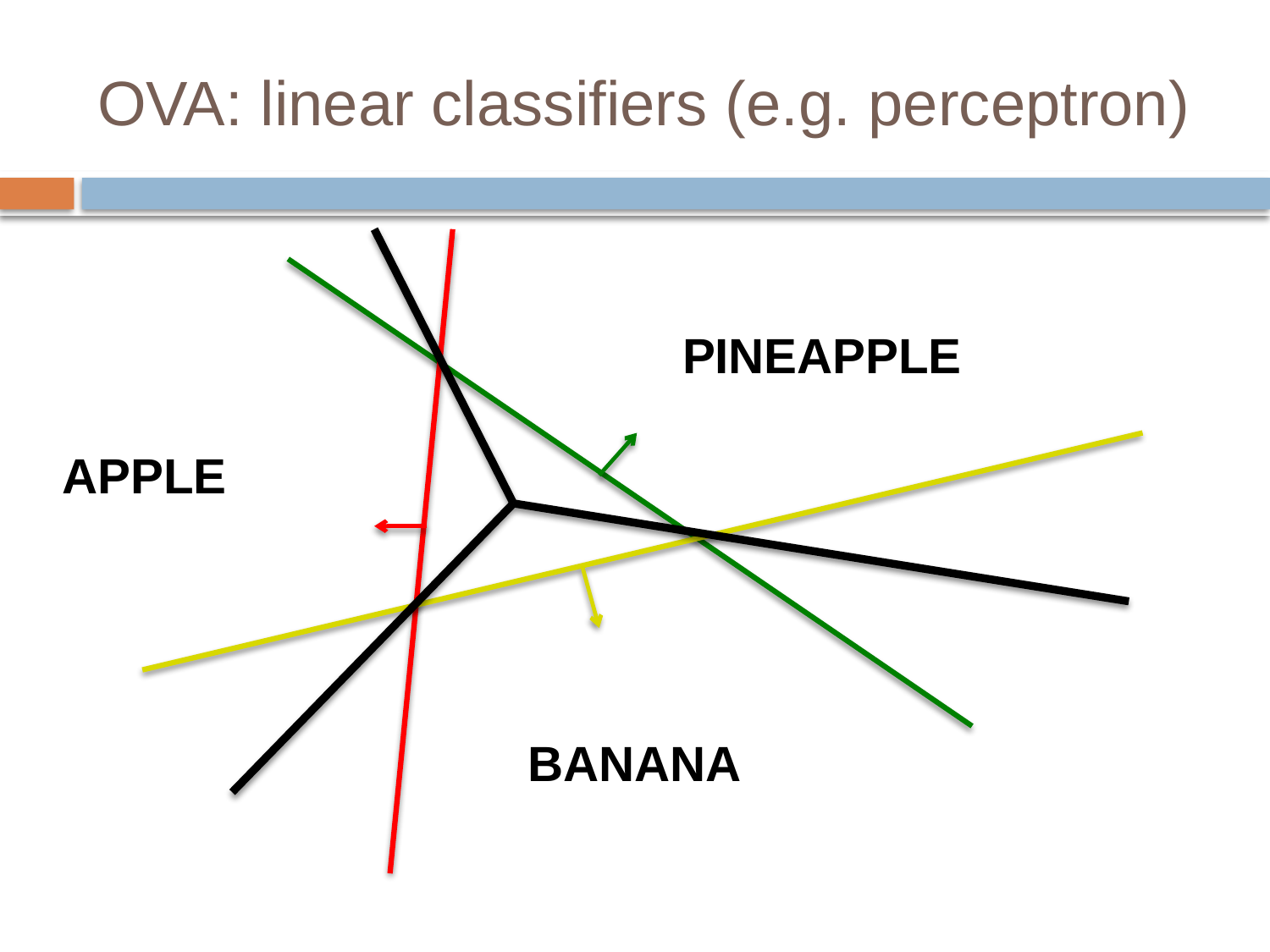

# OVA: linear classifiers (e.g. perceptron)
PINEAPPLE
APPLE
BANANA